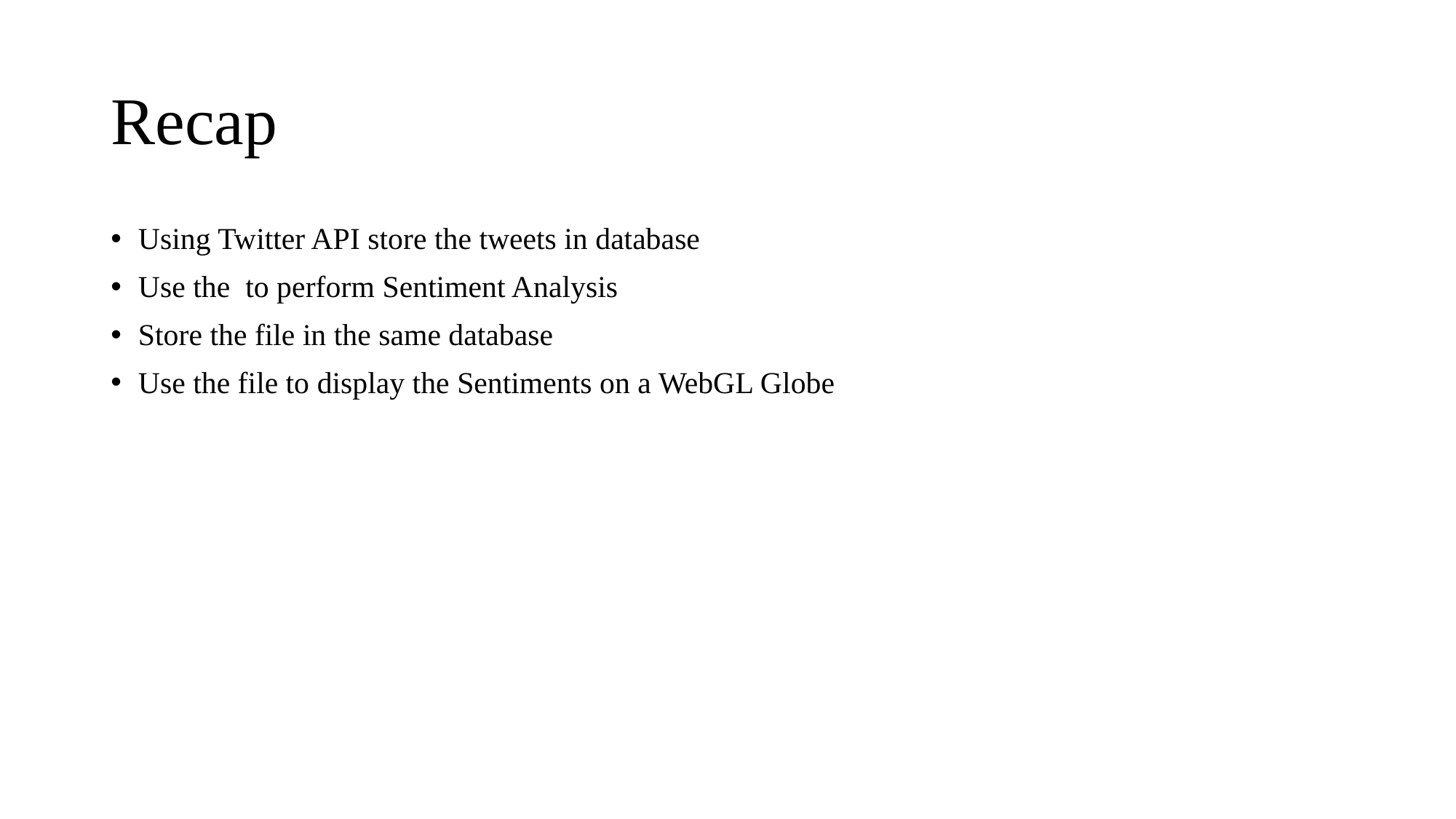

# Recap
Using Twitter API store the tweets in database
Use the  to perform Sentiment Analysis
Store the file in the same database
Use the file to display the Sentiments on a WebGL Globe